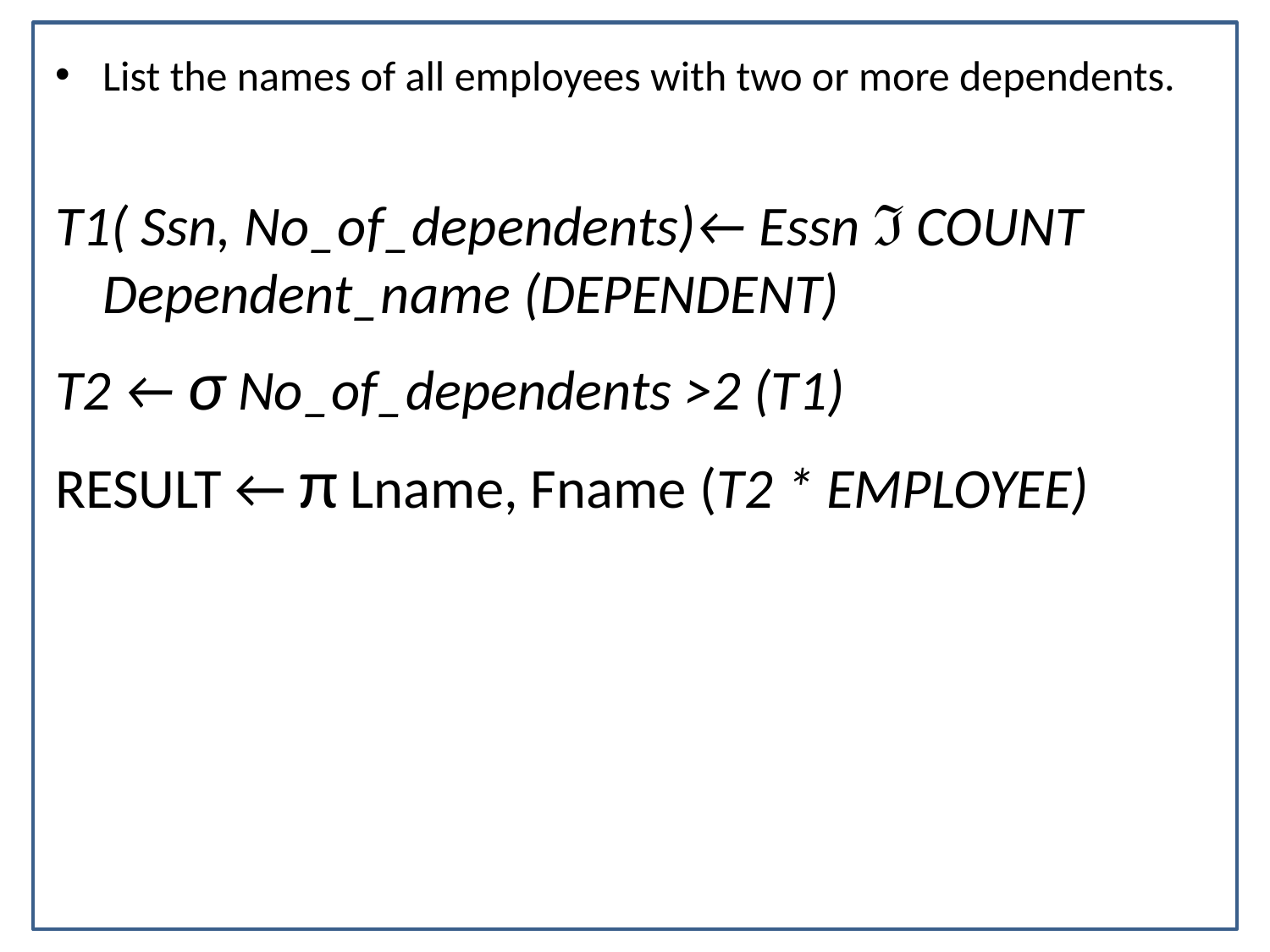

List the names of all employees with two or more dependents.

T1( Ssn, No_of_dependents)← Essn ℑ COUNT Dependent_name (DEPENDENT)
T2 ← σ No_of_dependents >2 (T1)
RESULT ← π Lname, Fname (T2 * EMPLOYEE)